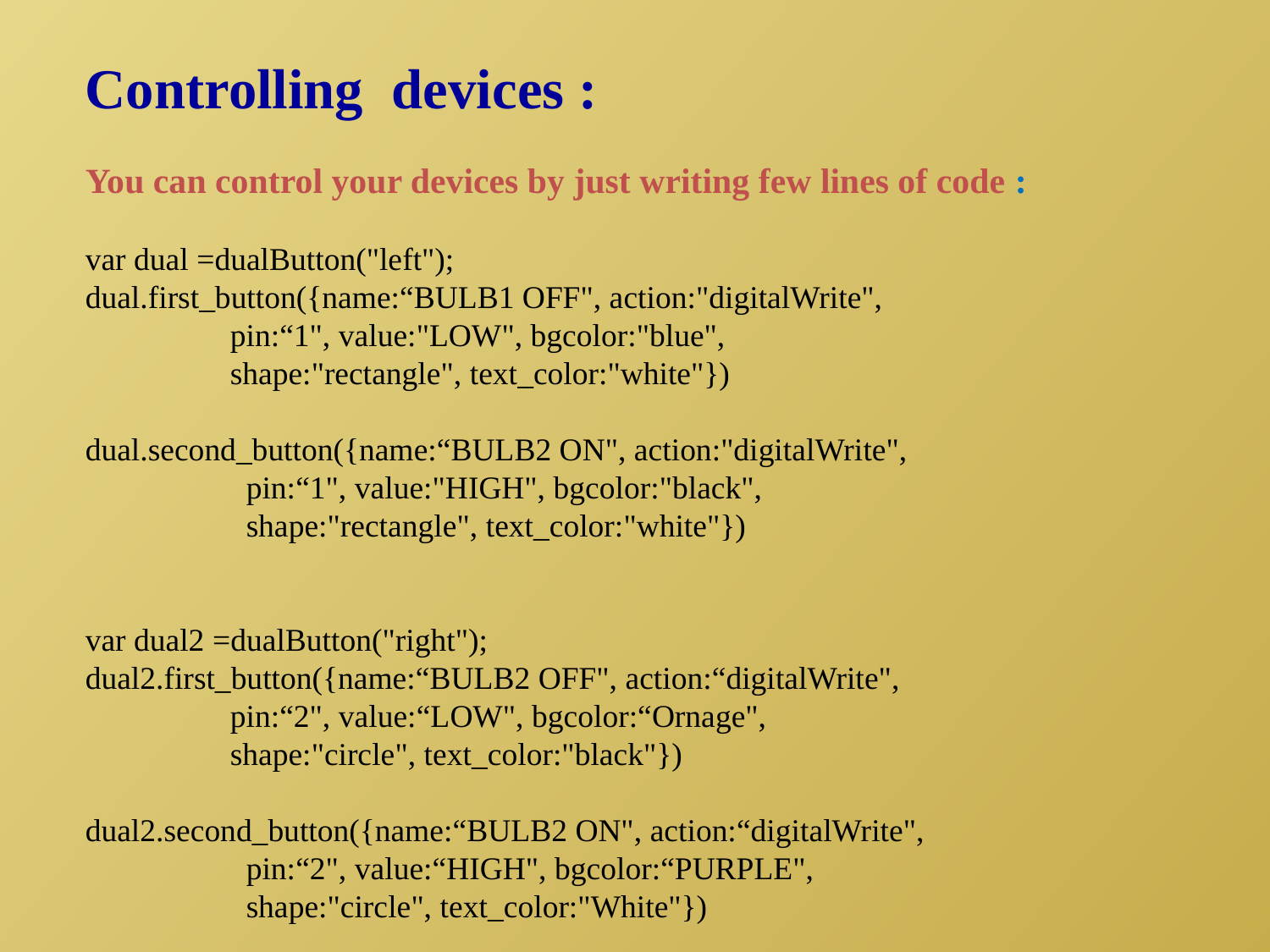

Controlling  devices :

You can control your devices by just writing few lines of code :

var dual =dualButton("left");
dual.first_button({name:“BULB1 OFF", action:"digitalWrite",
                  pin:“1", value:"LOW", bgcolor:"blue",
                  shape:"rectangle", text_color:"white"})

dual.second_button({name:“BULB2 ON", action:"digitalWrite",
                    pin:“1", value:"HIGH", bgcolor:"black",
                    shape:"rectangle", text_color:"white"})

var dual2 =dualButton("right");
dual2.first_button({name:“BULB2 OFF", action:“digitalWrite",
                  pin:“2", value:“LOW", bgcolor:“Ornage",
                  shape:"circle", text_color:"black"})

dual2.second_button({name:“BULB2 ON", action:“digitalWrite",
                    pin:“2", value:“HIGH", bgcolor:“PURPLE",
                    shape:"circle", text_color:"White"})